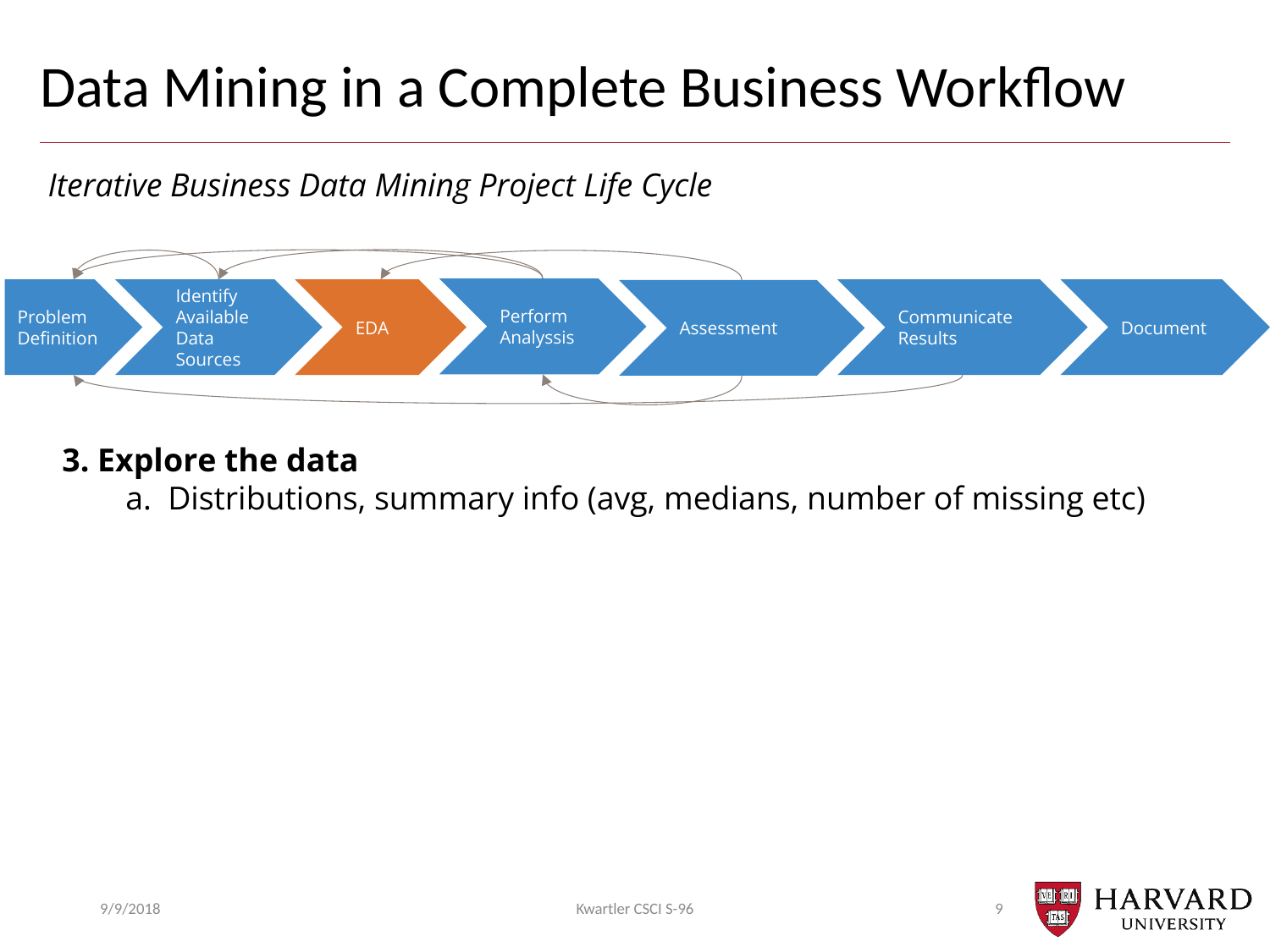

# Data Mining in a Complete Business Workflow
Iterative Business Data Mining Project Life Cycle
Perform Analyssis
Problem Definition
Identify Available Data Sources
EDA
Communicate Results
Document
Assessment
3. Explore the data
Distributions, summary info (avg, medians, number of missing etc)
9/9/2018
Kwartler CSCI S-96
9